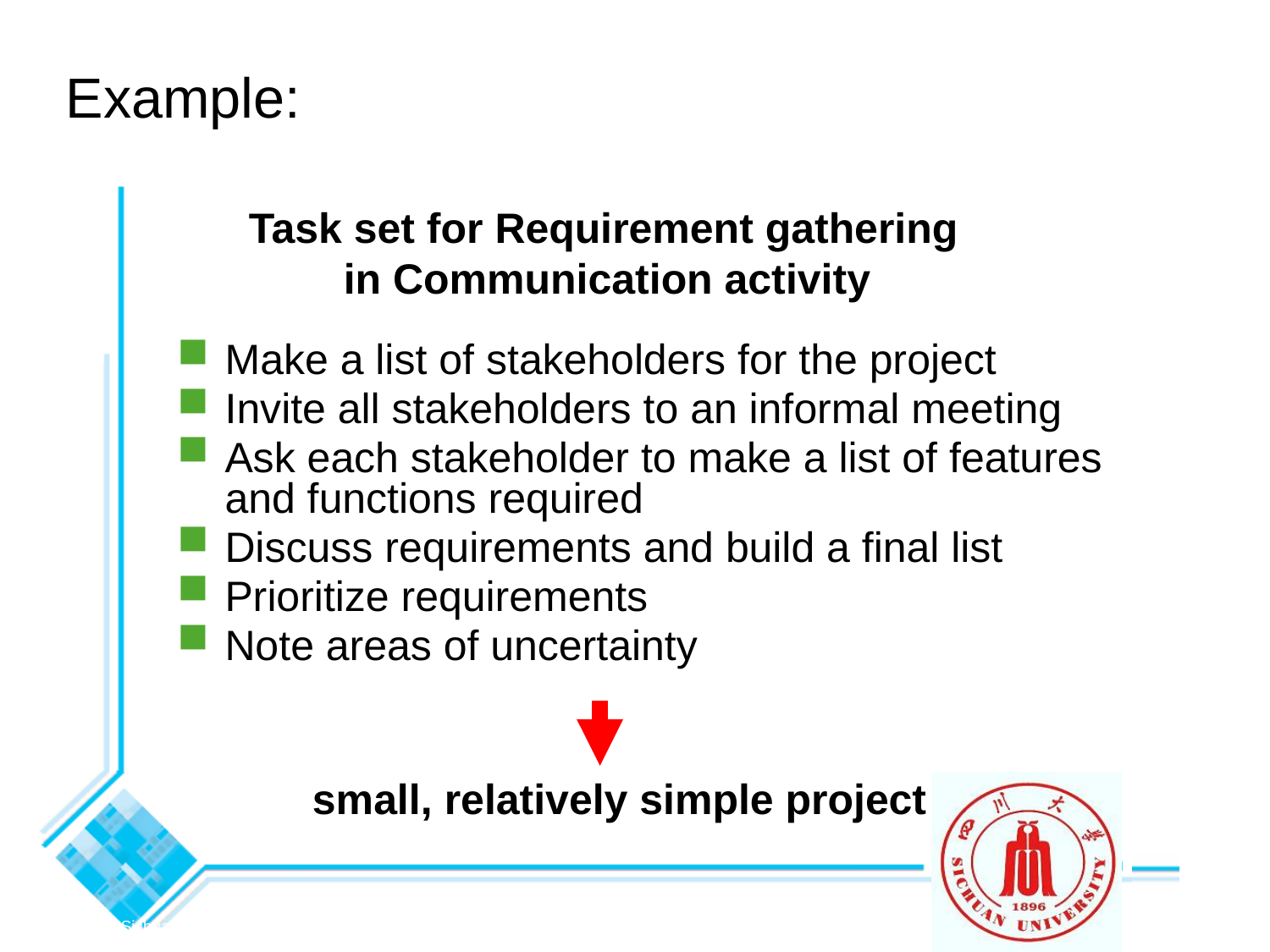

Example:
         Task set for Requirement gathering
                 in Communication activity
Make a list of stakeholders for the project
Invite all stakeholders to an informal meeting
Ask each stakeholder to make a list of features and functions required
Discuss requirements and build a final list
Prioritize requirements
Note areas of uncertainty

small, relatively simple project
© 2010 Sichuan University All rights reserved.  |  Confidential
17